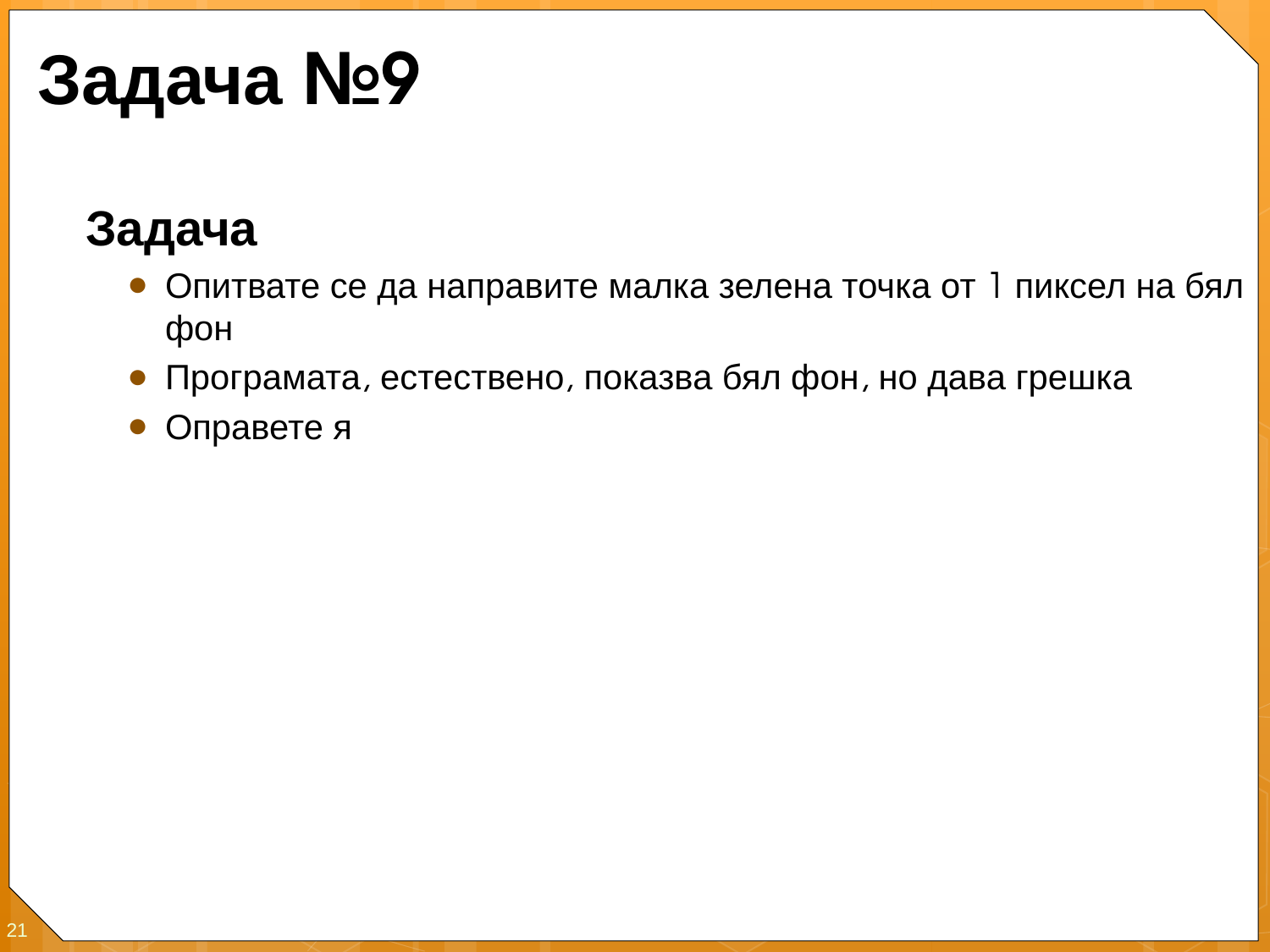

# Задача №9
Задача
Опитвате се да направите малка зелена точка от 1 пиксел на бял фон
Програмата, естествено, показва бял фон, но дава грешка
Оправете я